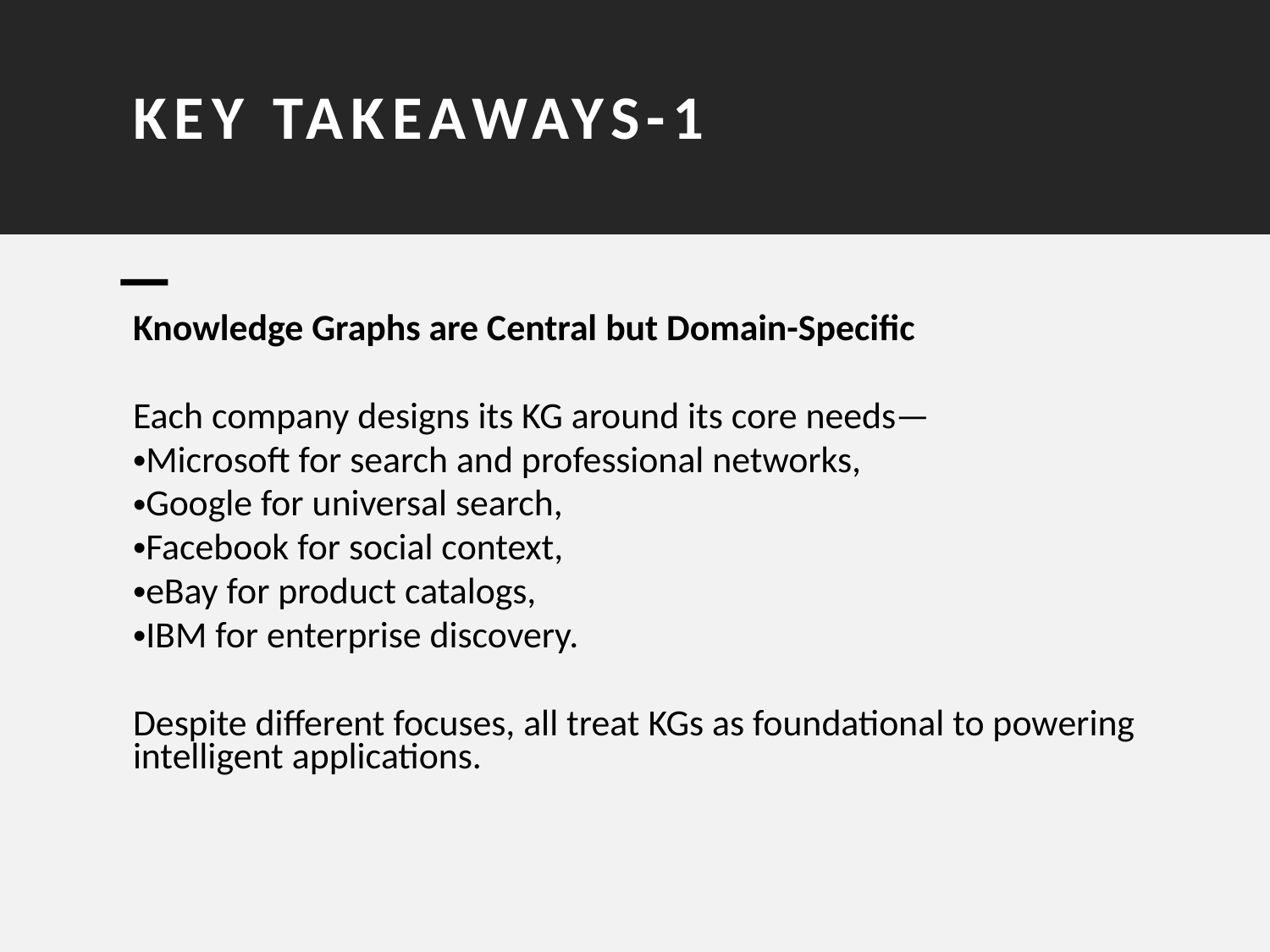

KEY TAKEAWAYS-1

Knowledge Graphs are Central but Domain-Specific

Each company designs its KG around its core needs—
Microsoft for search and professional networks,
Google for universal search,
Facebook for social context,
eBay for product catalogs,
IBM for enterprise discovery.

Despite different focuses, all treat KGs as foundational to powering intelligent applications.